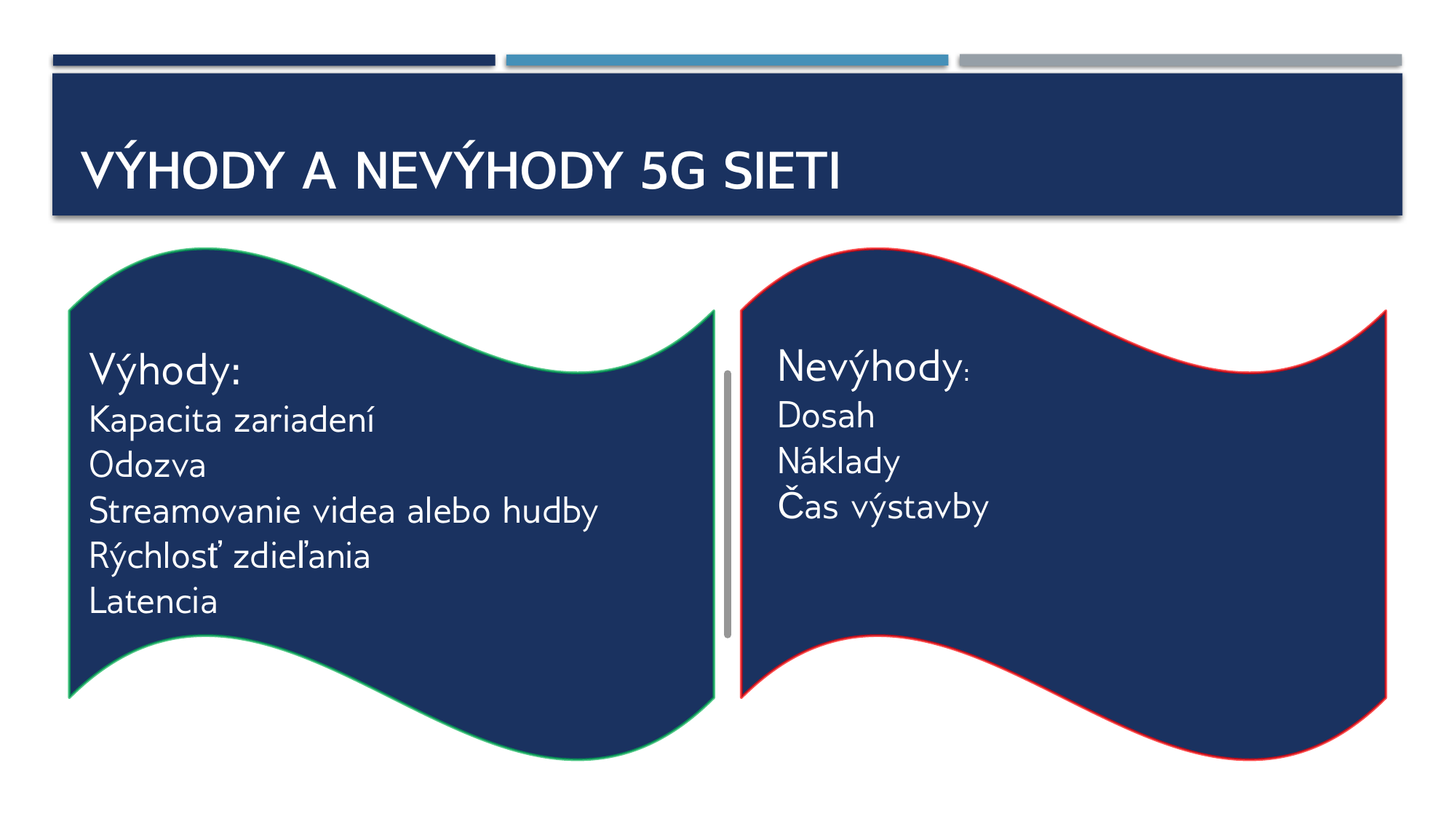

# Výhody a Nevýhody 5g sieti

Nevýhody:
Dosah
Náklady
Čas výstavby

Výhody:
Kapacita zariadení
Odozva
Streamovanie videa alebo hudby
Rýchlosť zdieľania
Latencia